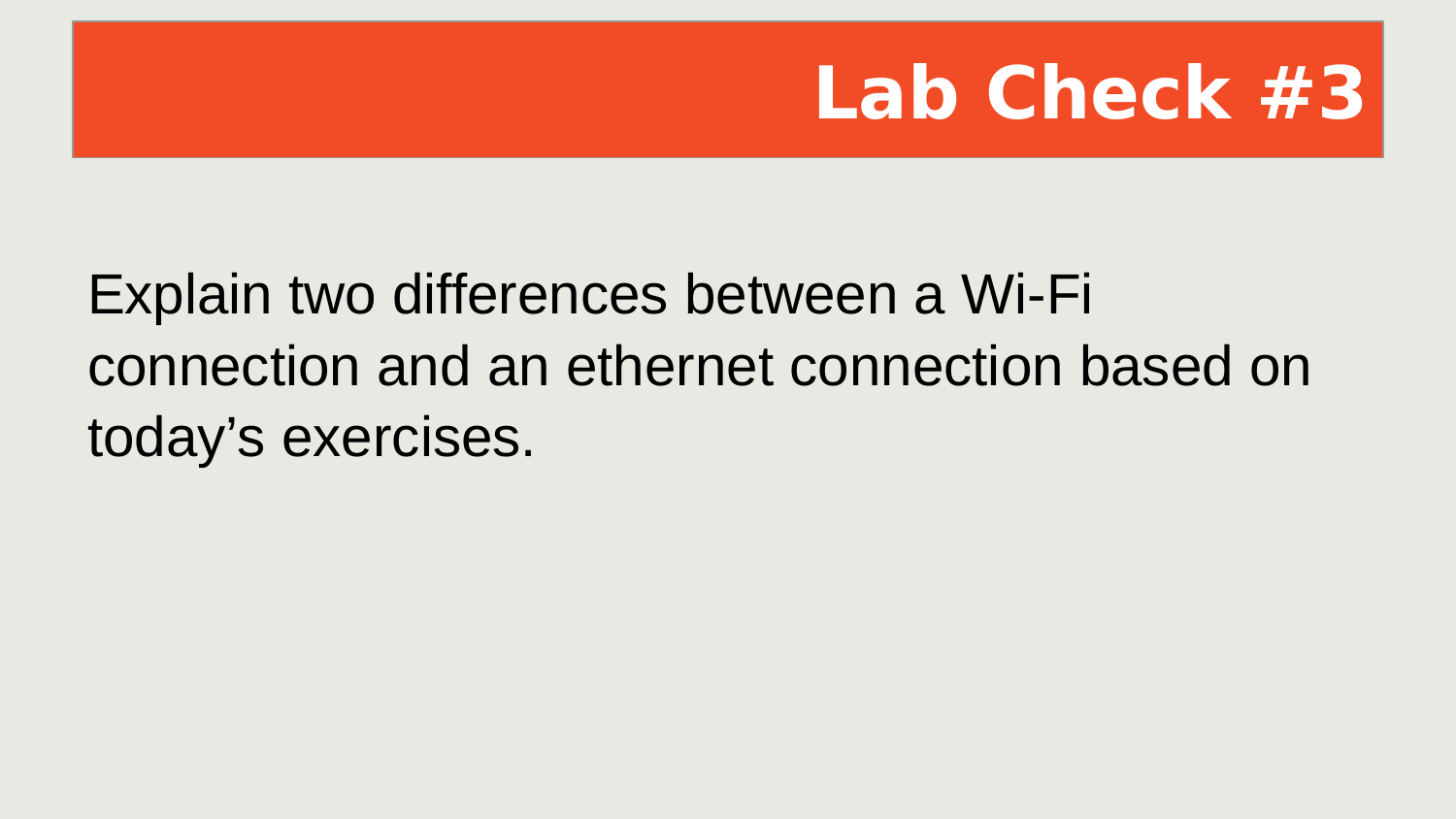

Lab Check #3
Explain two differences between a Wi-Fi connection and an ethernet connection based on today’s exercises.